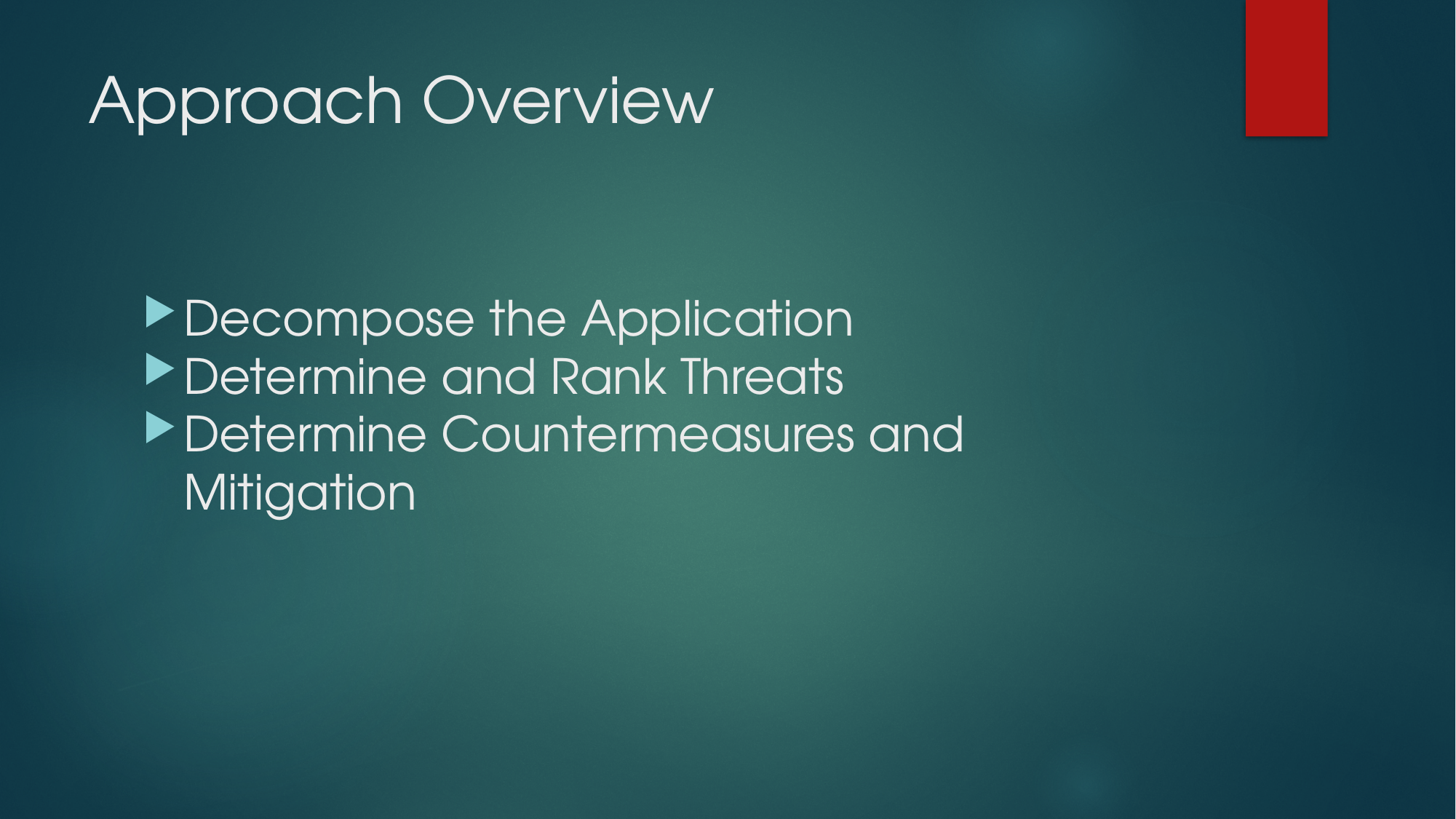

# Approach Overview

Decompose the Application
Determine and Rank Threats
Determine Countermeasures and Mitigation